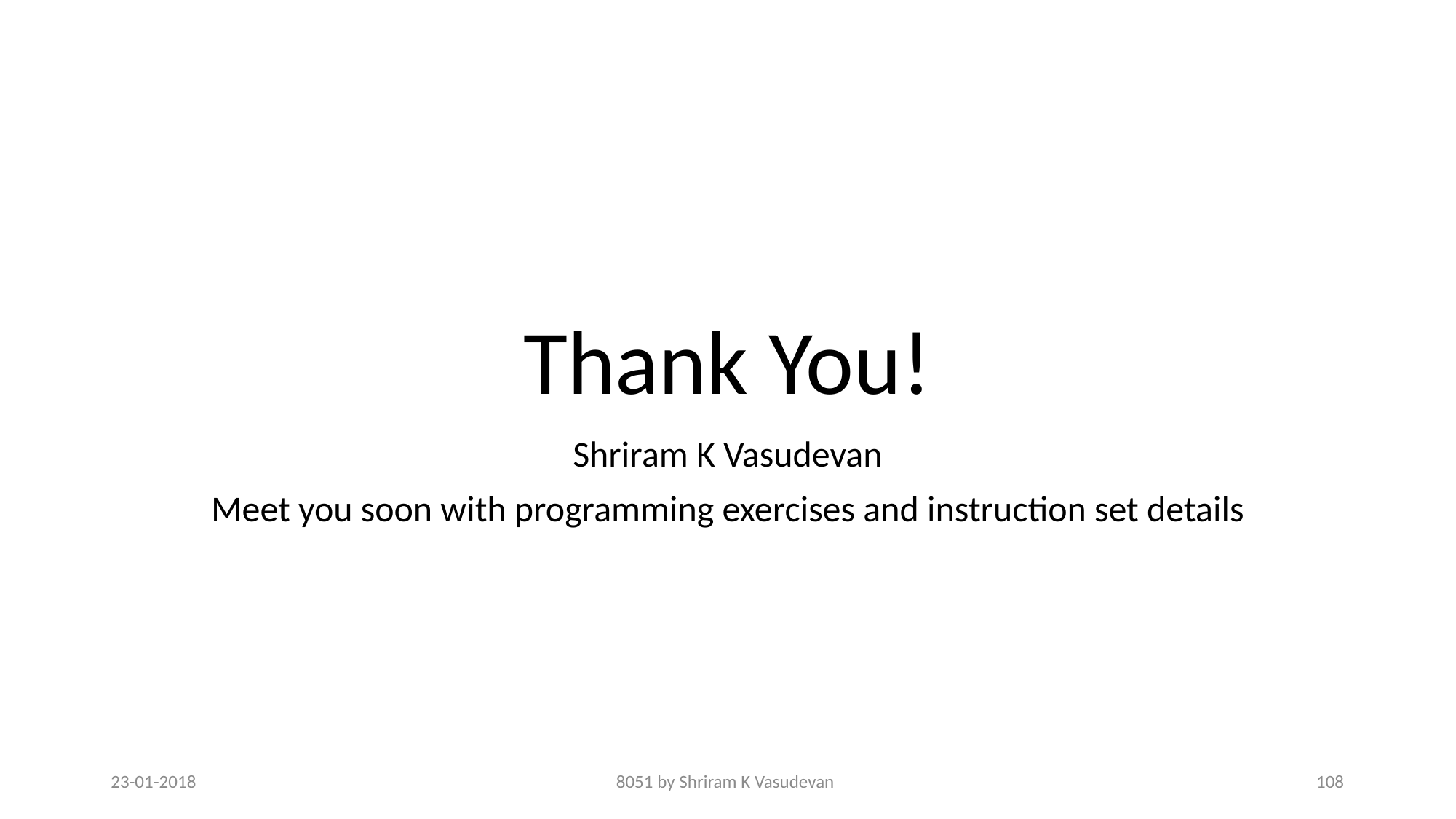

# Thank You!
Shriram K Vasudevan
Meet you soon with programming exercises and instruction set details
23-01-2018
8051 by Shriram K Vasudevan
108